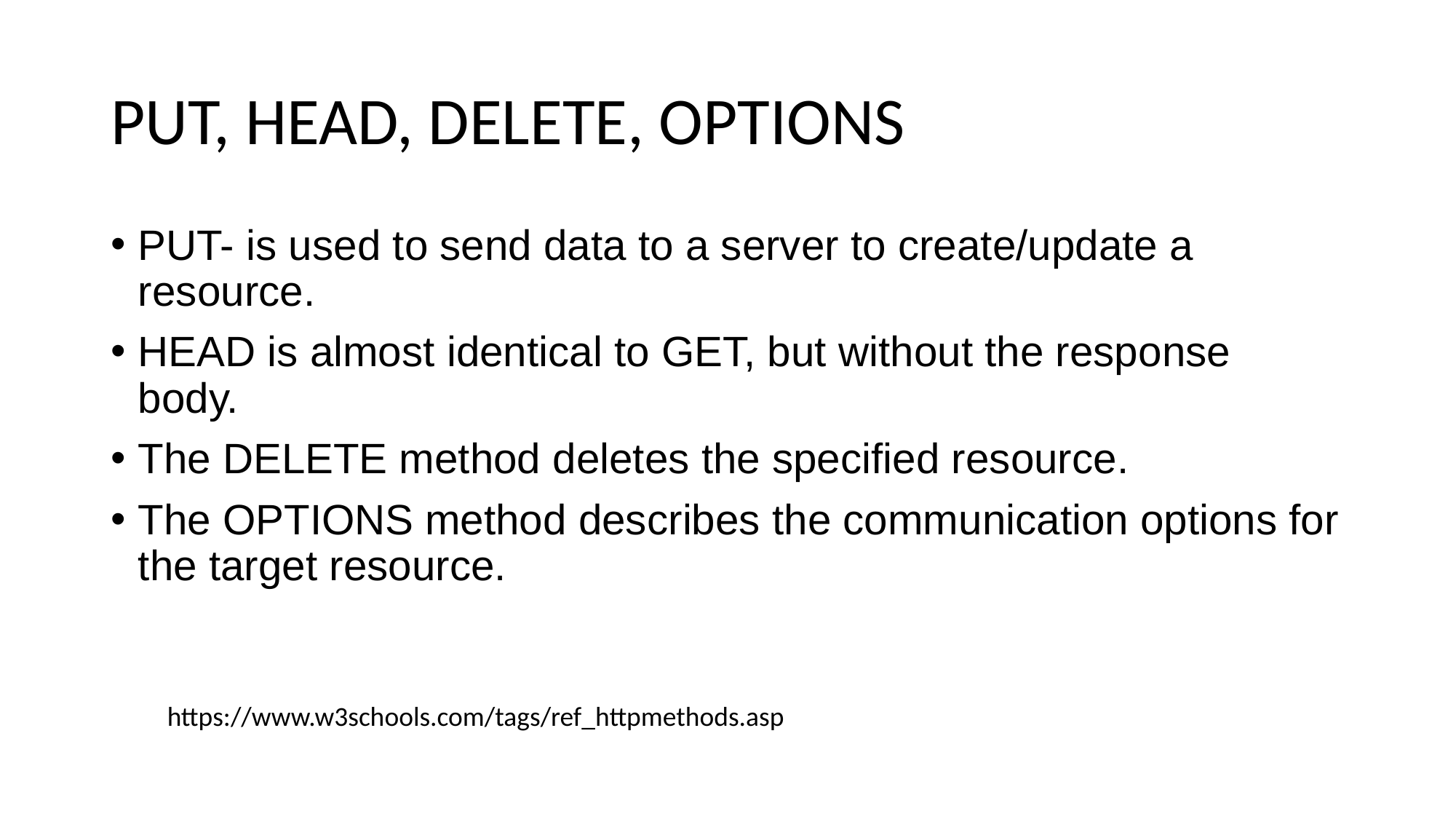

# PUT, HEAD, DELETE, OPTIONS
PUT- is used to send data to a server to create/update a resource.
HEAD is almost identical to GET, but without the response body.
The DELETE method deletes the specified resource.
The OPTIONS method describes the communication options for the target resource.

https://www.w3schools.com/tags/ref_httpmethods.asp